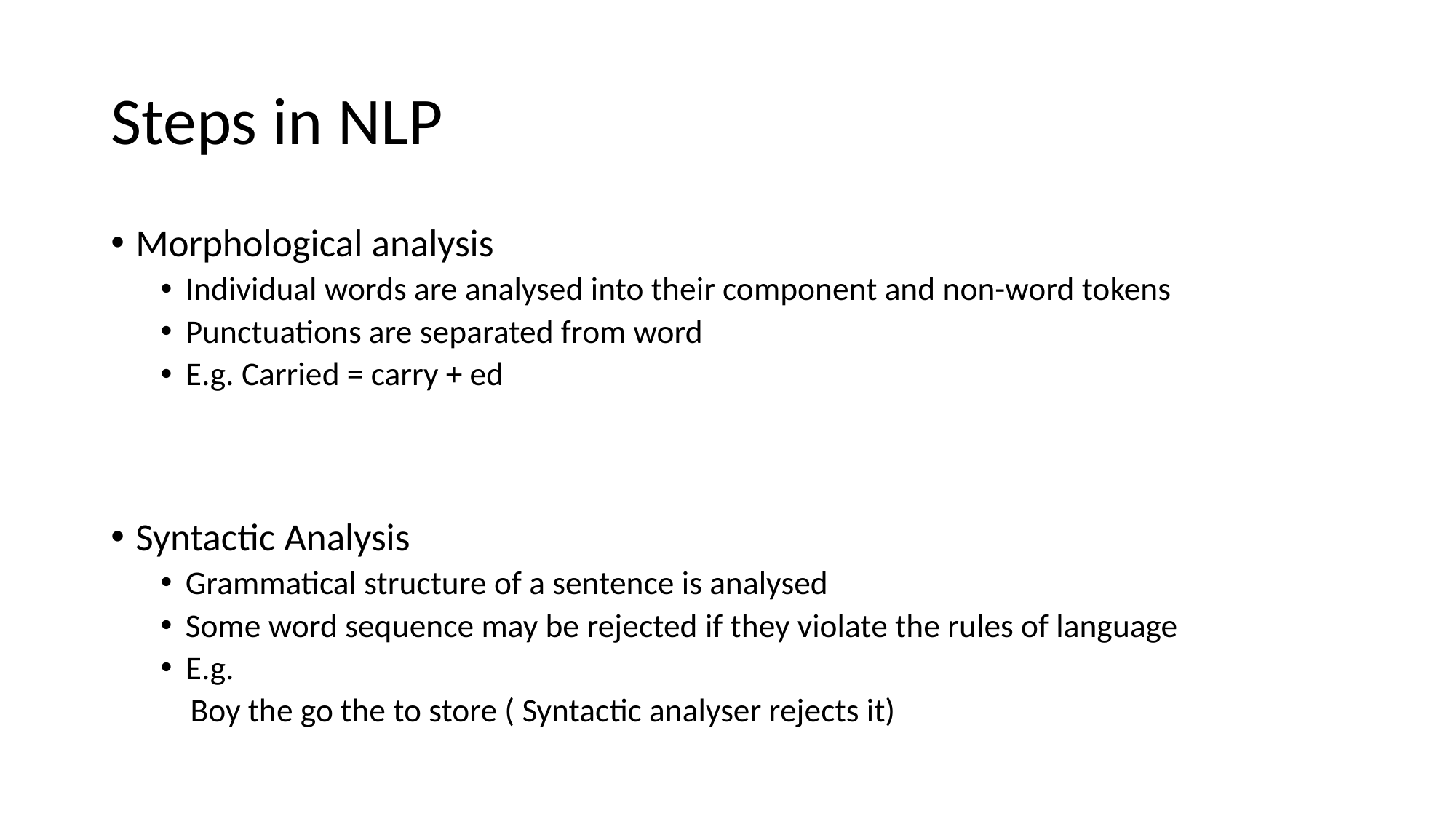

# Steps in NLP
Morphological analysis
Individual words are analysed into their component and non-word tokens
Punctuations are separated from word
E.g. Carried = carry + ed

Syntactic Analysis
Grammatical structure of a sentence is analysed
Some word sequence may be rejected if they violate the rules of language
E.g.
    Boy the go the to store ( Syntactic analyser rejects it)